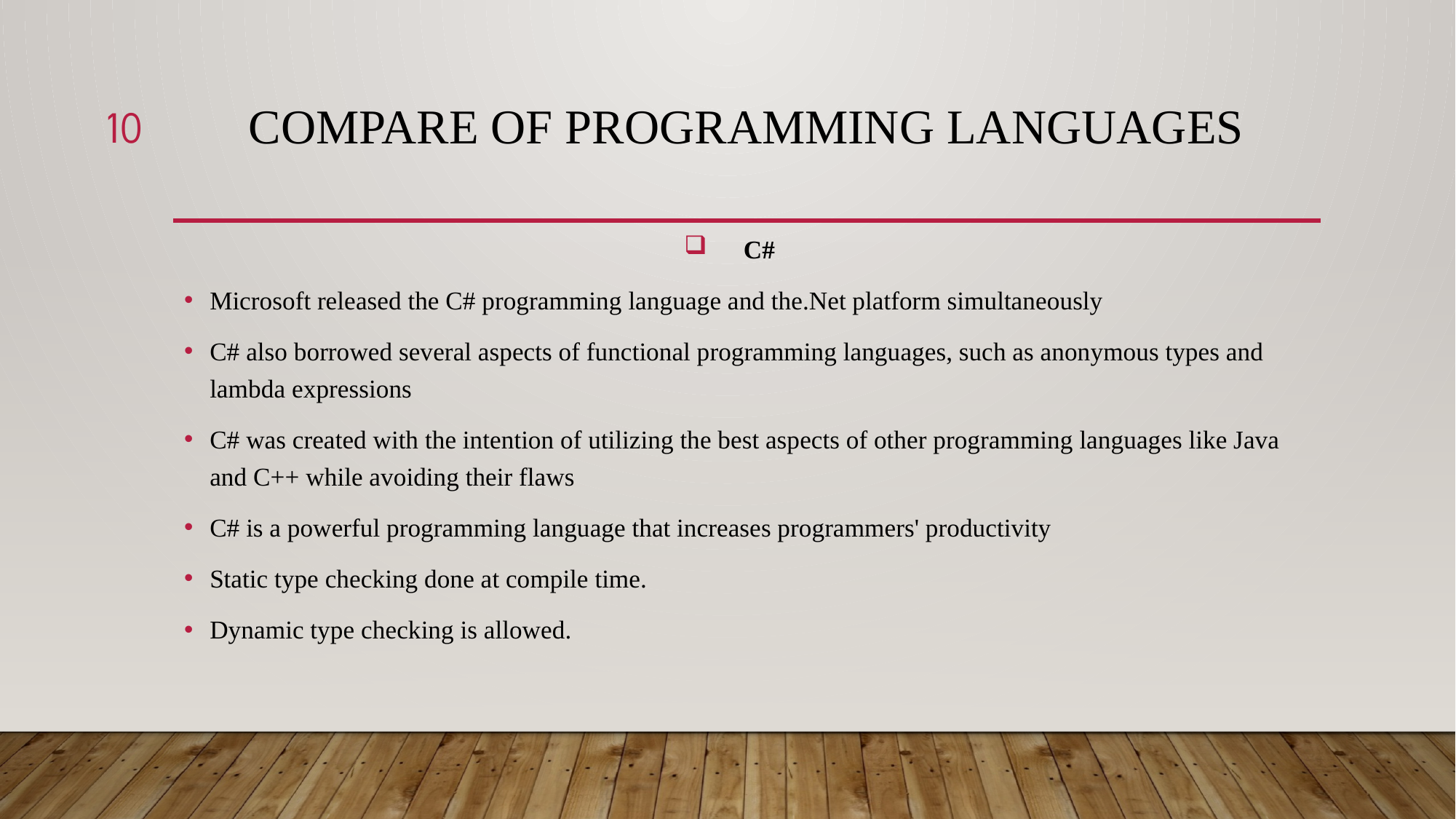

10
# Compare of Programming Languages
C#
Microsoft released the C# programming language and the.Net platform simultaneously
C# also borrowed several aspects of functional programming languages, such as anonymous types and lambda expressions
C# was created with the intention of utilizing the best aspects of other programming languages like Java and C++ while avoiding their flaws
C# is a powerful programming language that increases programmers' productivity
Static type checking done at compile time.
Dynamic type checking is allowed.